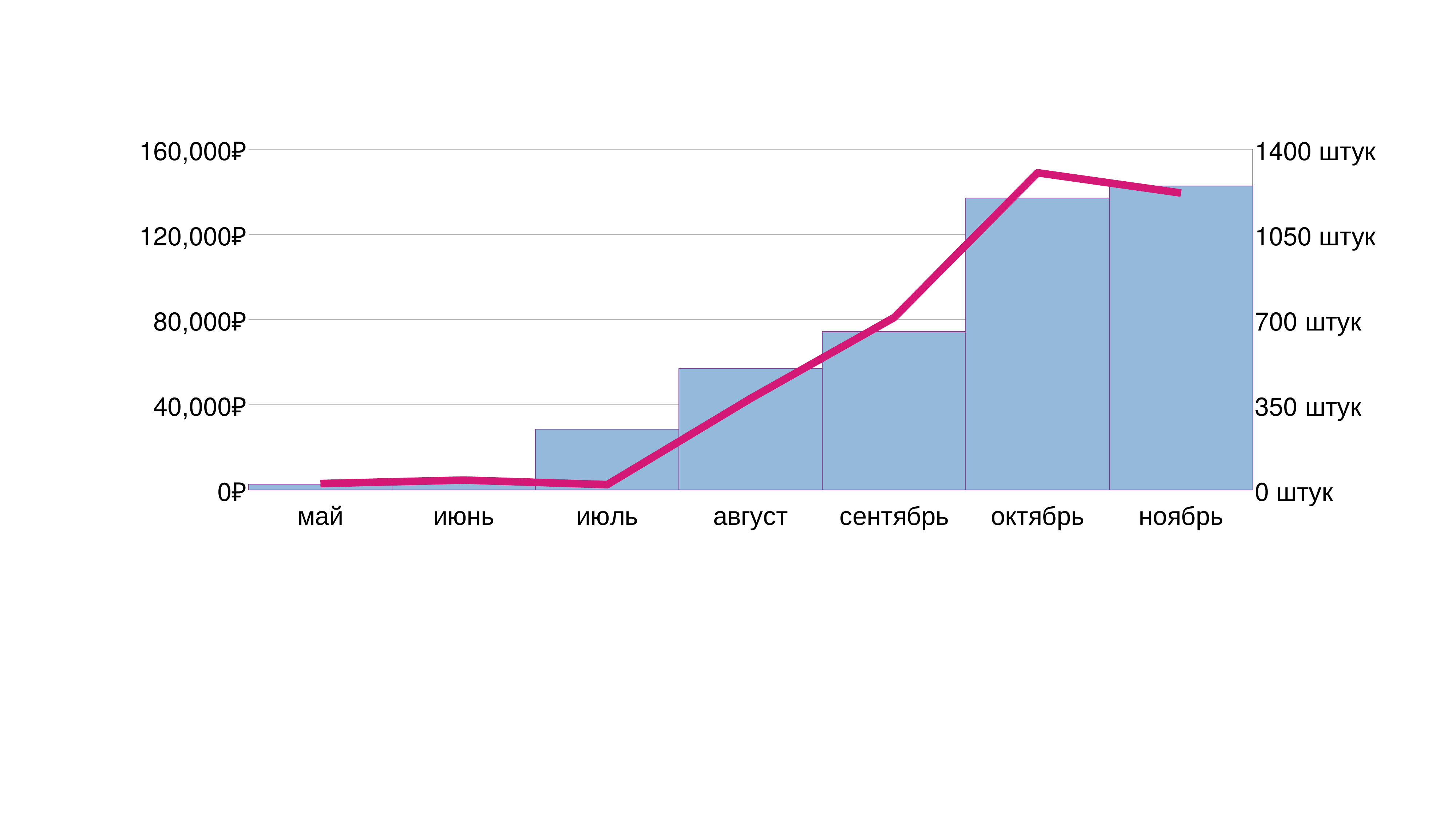

### Chart

| Category | Количество продаваемой продукции | Прибыль |
|---|---|---|
| май | 24.0 | 3000.0 |
| июнь | 45.0 | 4625.0 |
| июль | 250.0 | 2500.0 |
| август | 500.0 | 43000.0 |
| сентябрь | 650.0 | 81000.0 |
| октябрь | 1200.0 | 149000.0 |
| ноябрь | 1250.0 | 139500.0 |